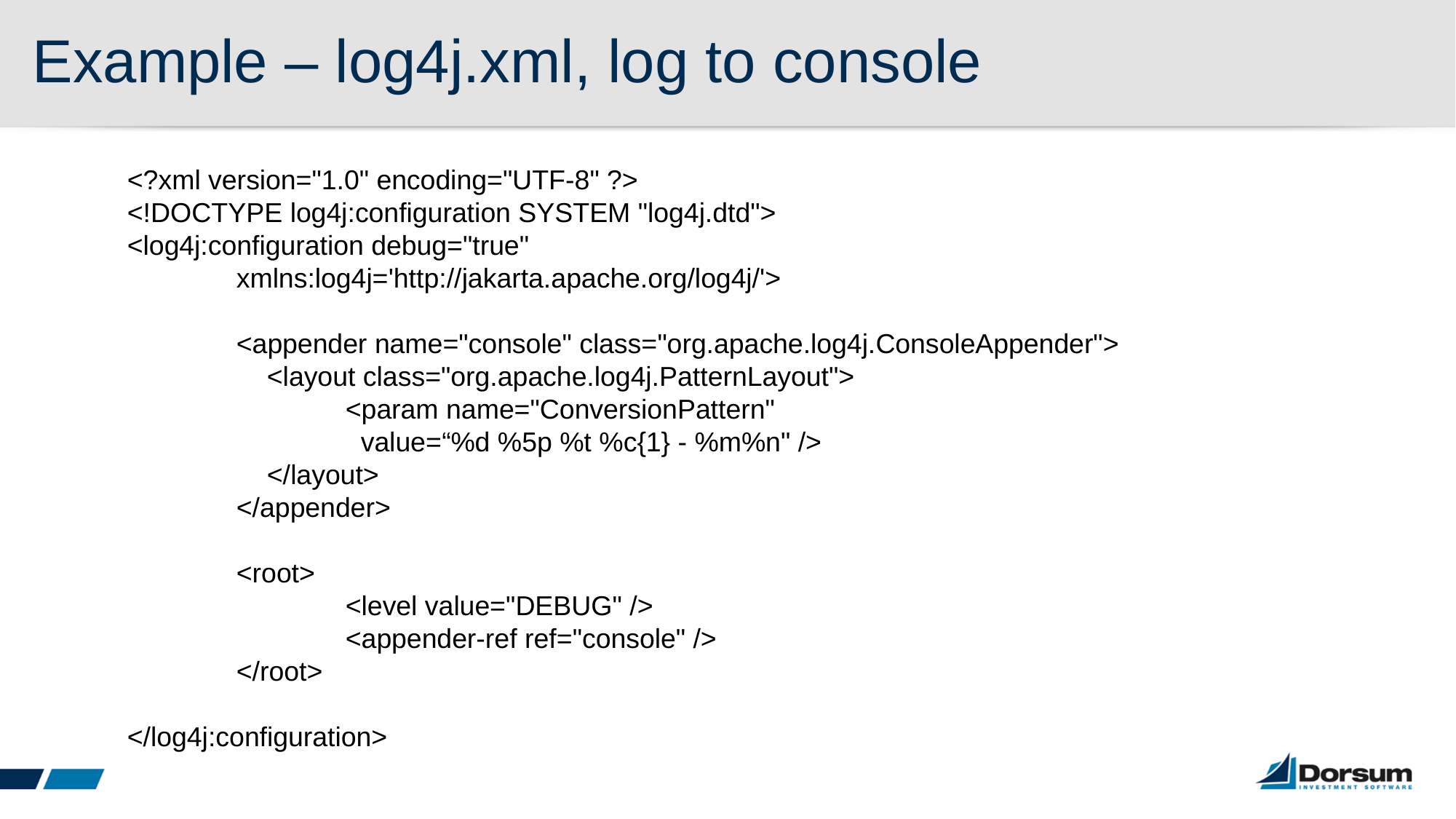

# Example – log4j.xml, log to console
<?xml version="1.0" encoding="UTF-8" ?>
<!DOCTYPE log4j:configuration SYSTEM "log4j.dtd">
<log4j:configuration debug="true"
	xmlns:log4j='http://jakarta.apache.org/log4j/'>

	<appender name="console" class="org.apache.log4j.ConsoleAppender">
	    <layout class="org.apache.log4j.PatternLayout">
		<param name="ConversionPattern"
		  value=“%d %5p %t %c{1} - %m%n" />
	    </layout>
	</appender>

	<root>
		<level value="DEBUG" />
		<appender-ref ref="console" />
	</root>

</log4j:configuration>